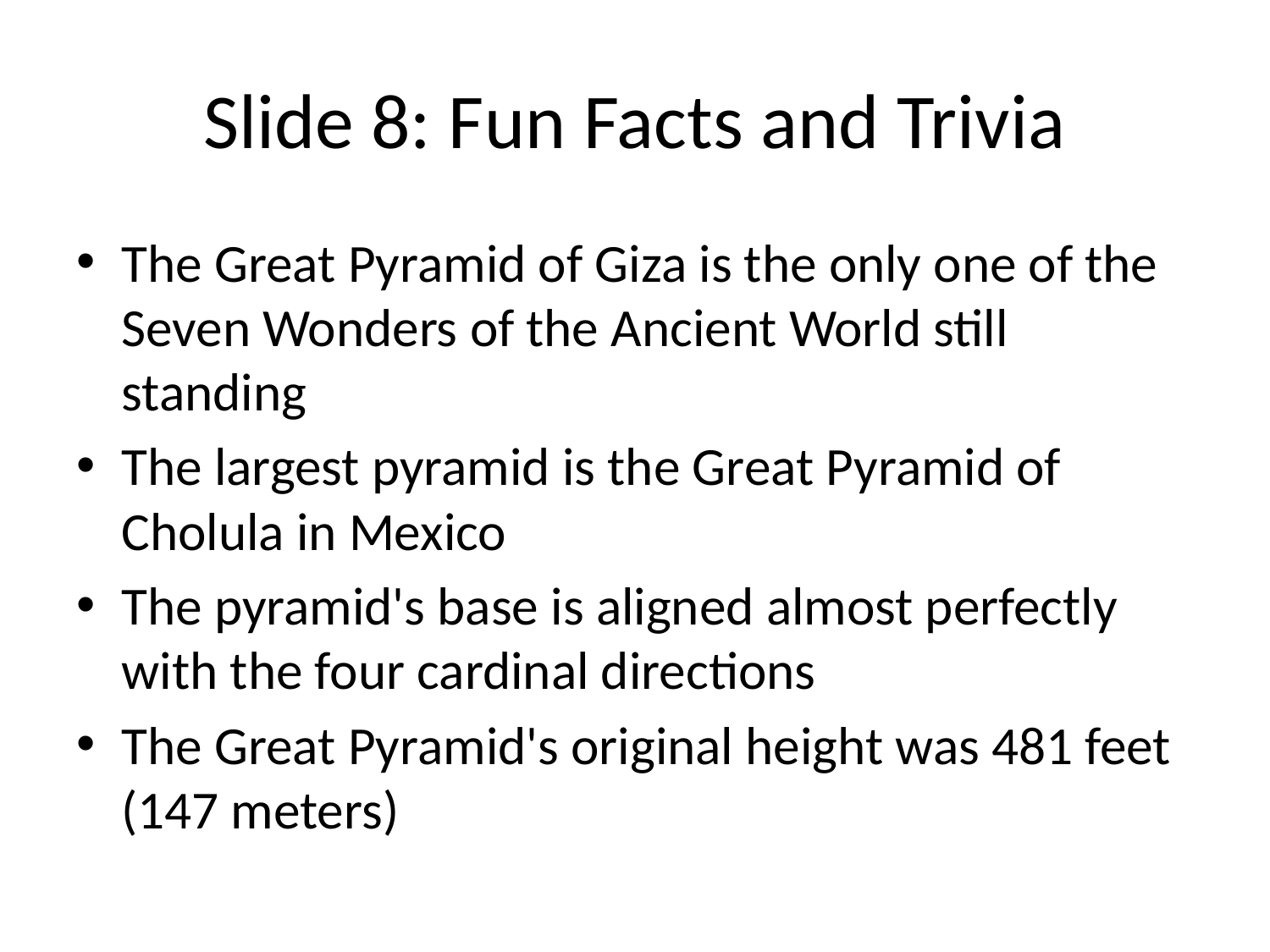

# Slide 8: Fun Facts and Trivia
The Great Pyramid of Giza is the only one of the Seven Wonders of the Ancient World still standing
The largest pyramid is the Great Pyramid of Cholula in Mexico
The pyramid's base is aligned almost perfectly with the four cardinal directions
The Great Pyramid's original height was 481 feet (147 meters)